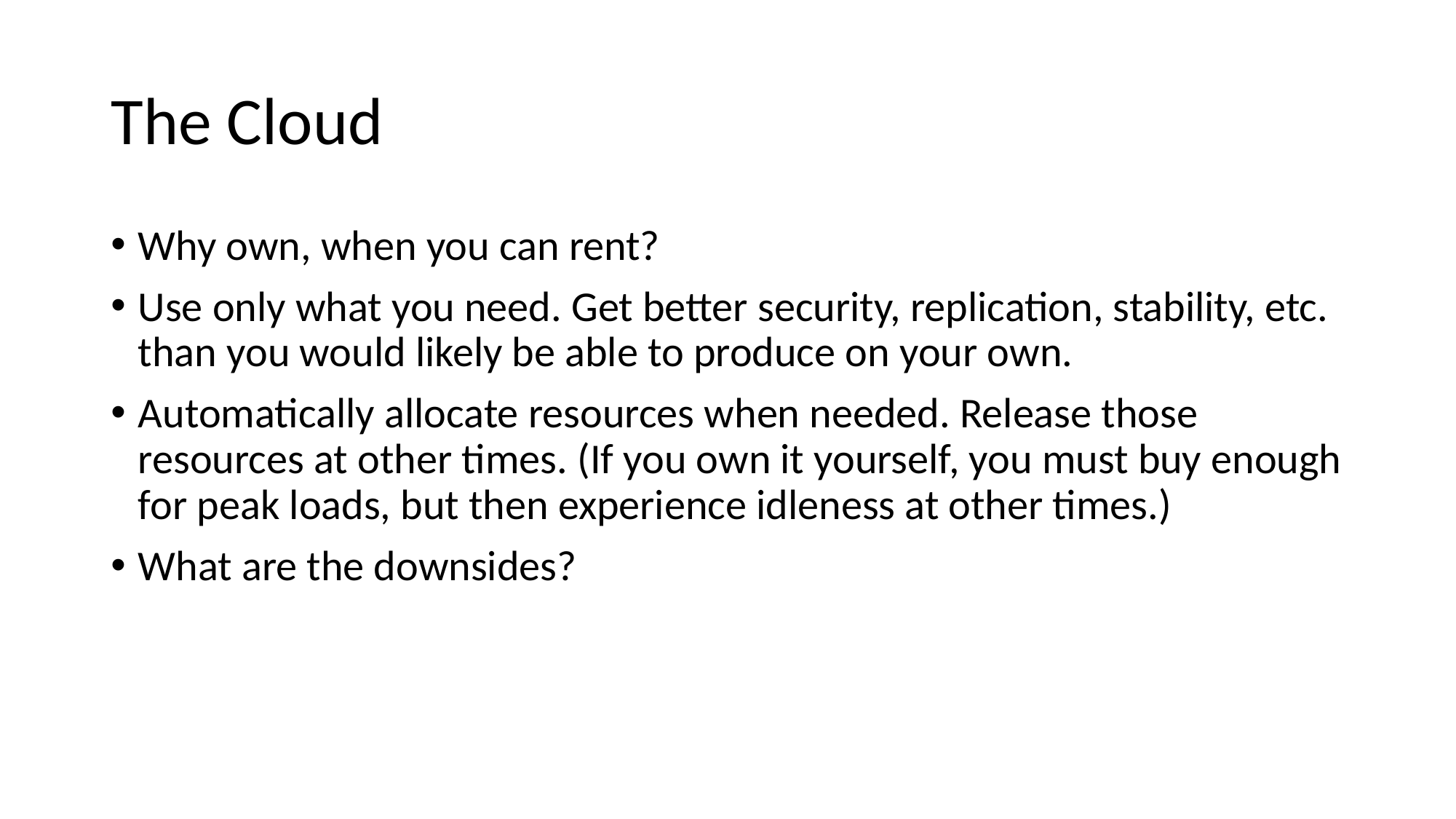

# The Cloud
Why own, when you can rent?
Use only what you need. Get better security, replication, stability, etc. than you would likely be able to produce on your own.
Automatically allocate resources when needed. Release those resources at other times. (If you own it yourself, you must buy enough for peak loads, but then experience idleness at other times.)
What are the downsides?